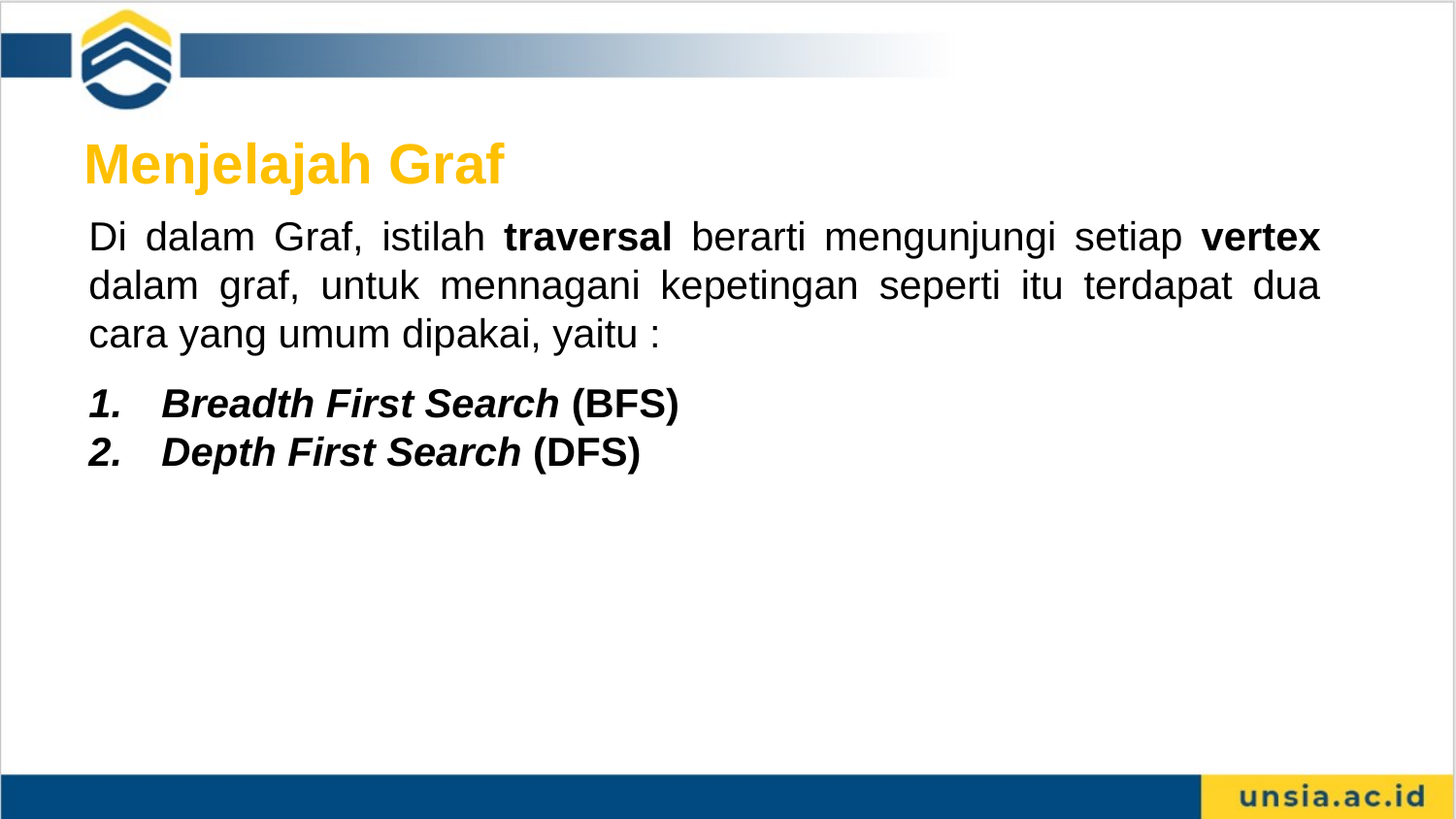

Menjelajah Graf
Di dalam Graf, istilah traversal berarti mengunjungi setiap vertex dalam graf, untuk mennagani kepetingan seperti itu terdapat dua cara yang umum dipakai, yaitu :

Breadth First Search (BFS)
Depth First Search (DFS)